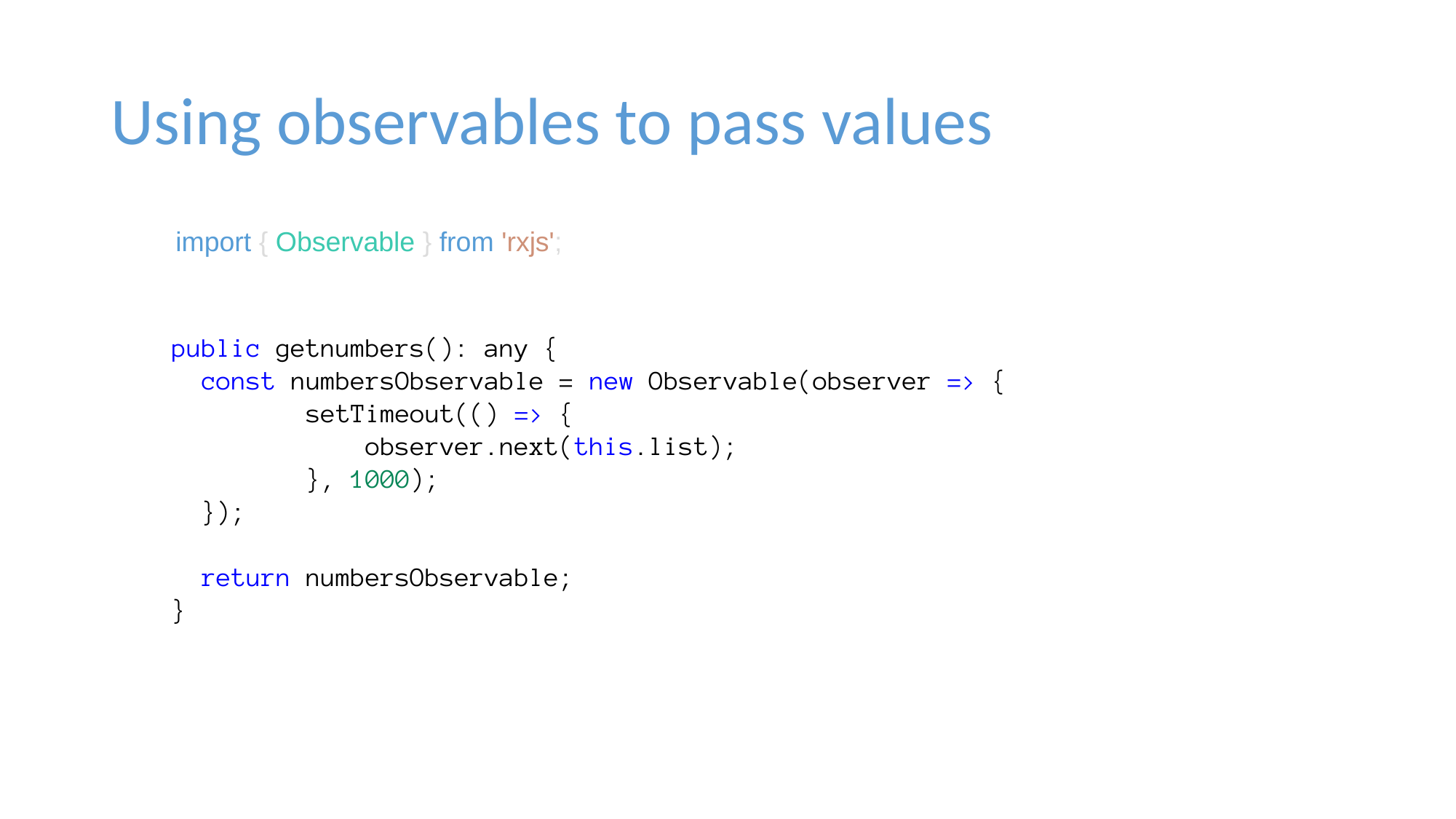

# Using observables to pass values
import { Observable } from 'rxjs';
  public getnumbers(): any {
    const numbersObservable = new Observable(observer => {
           setTimeout(() => {
               observer.next(this.list);
           }, 1000);
    });

    return numbersObservable;
  }